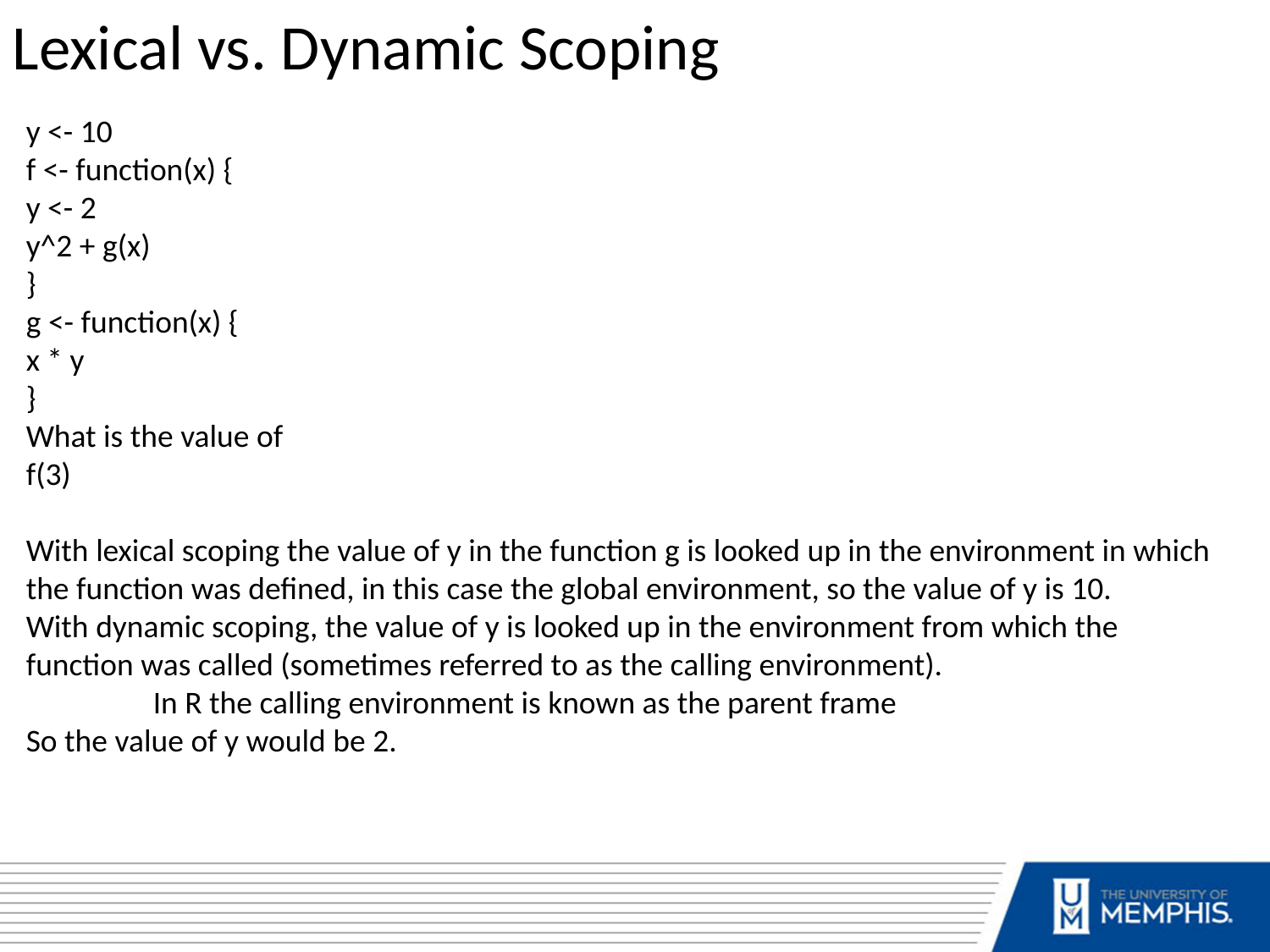

Lexical vs. Dynamic Scoping
y <- 10
f <- function(x) {
y <- 2
y^2 + g(x)
}
g <- function(x) {
x * y
}
What is the value of
f(3)

With lexical scoping the value of y in the function g is looked up in the environment in which the function was defined, in this case the global environment, so the value of y is 10.
With dynamic scoping, the value of y is looked up in the environment from which the function was called (sometimes referred to as the calling environment).
	In R the calling environment is known as the parent frame
So the value of y would be 2.